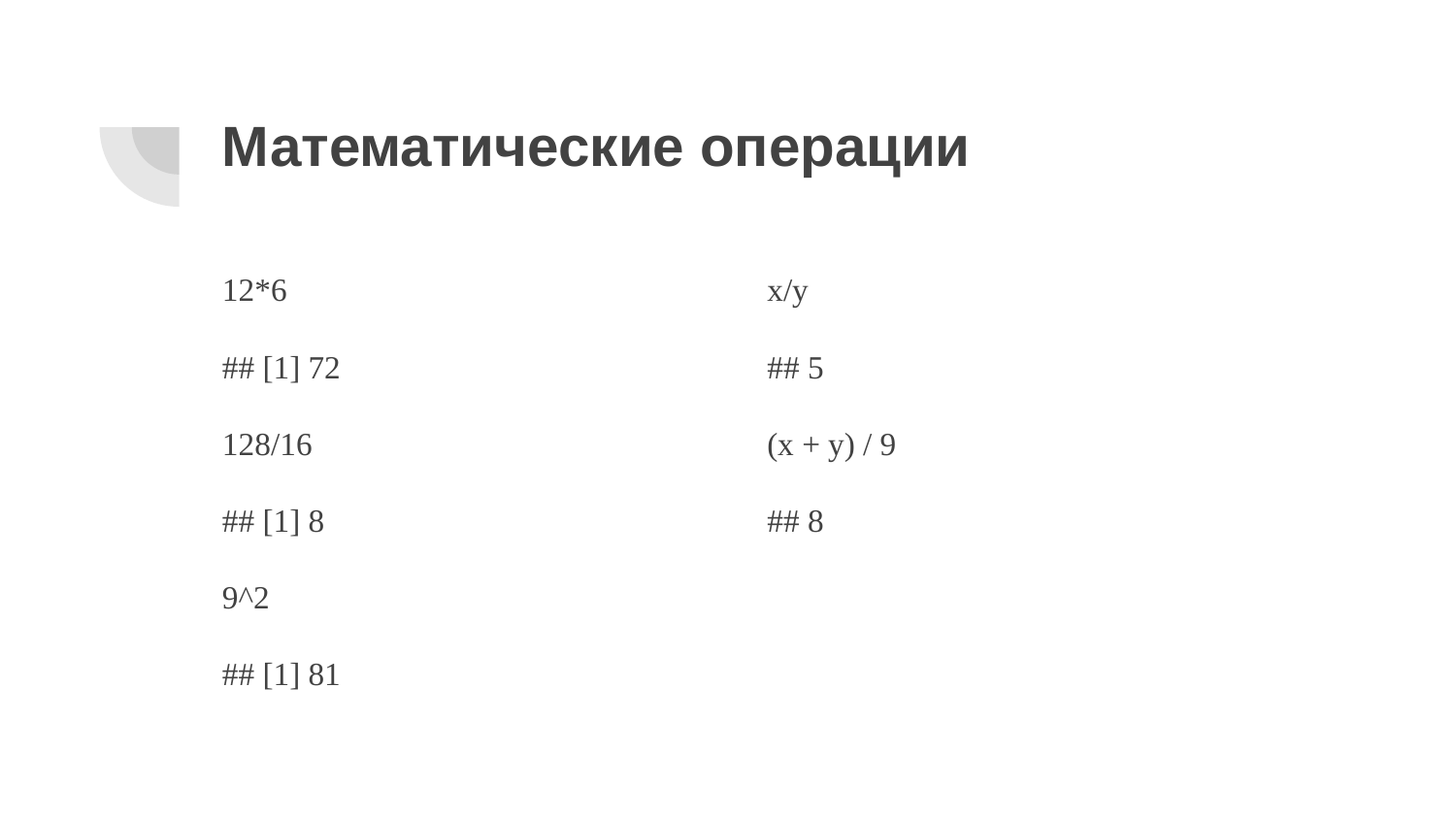

# Математические операции
12*6
## [1] 72
128/16
## [1] 8
9^2
## [1] 81
x/y
## 5
(x + y) / 9
## 8